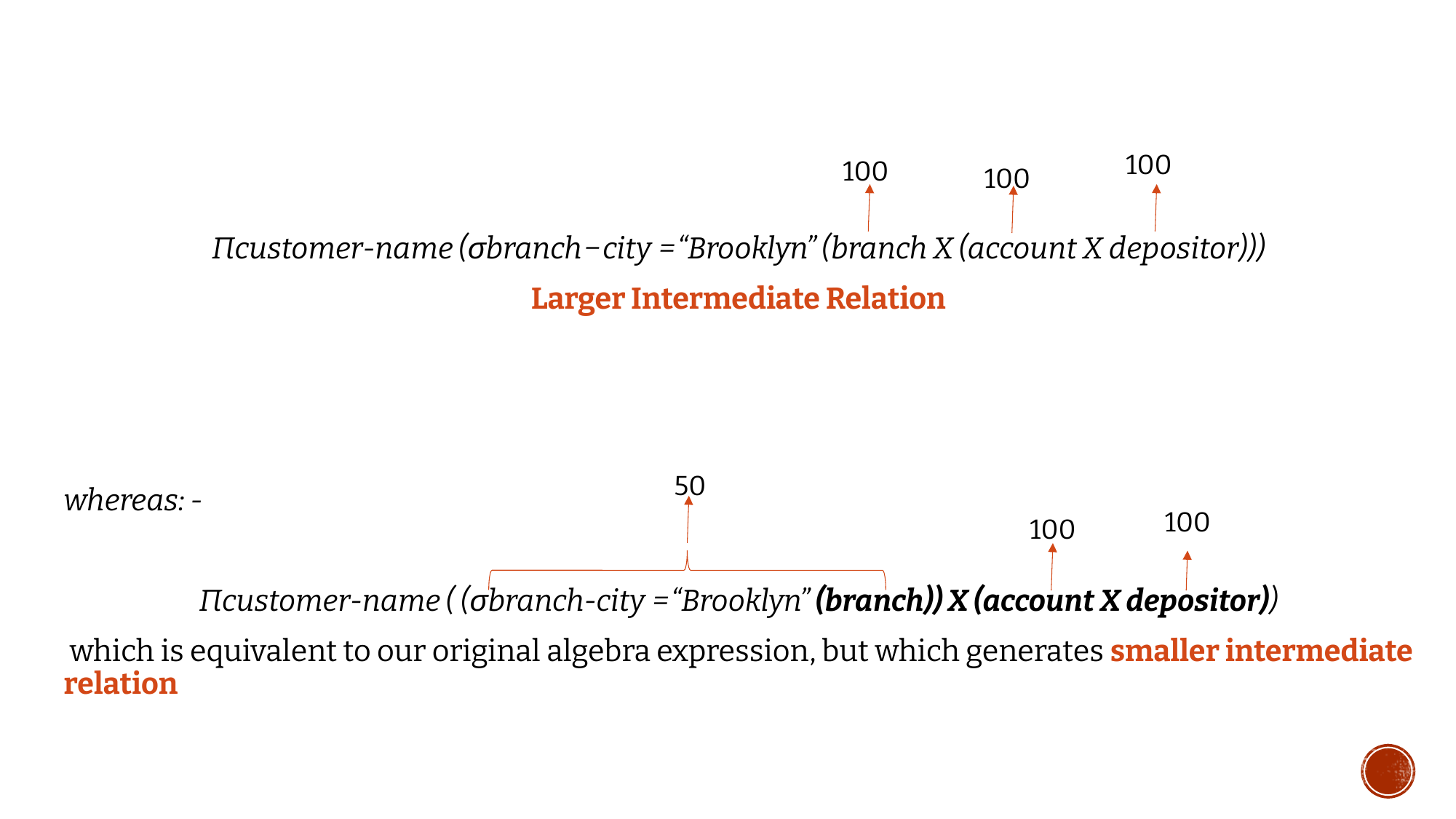

Πcustomer-name (σbranch−city =“Brooklyn” (branch X (account X depositor)))
Larger Intermediate Relation

whereas: -

Πcustomer-name ( (σbranch-city =“Brooklyn” (branch)) X (account X depositor))
 which is equivalent to our original algebra expression, but which generates smaller intermediate relation
100
100
100

50
100
100